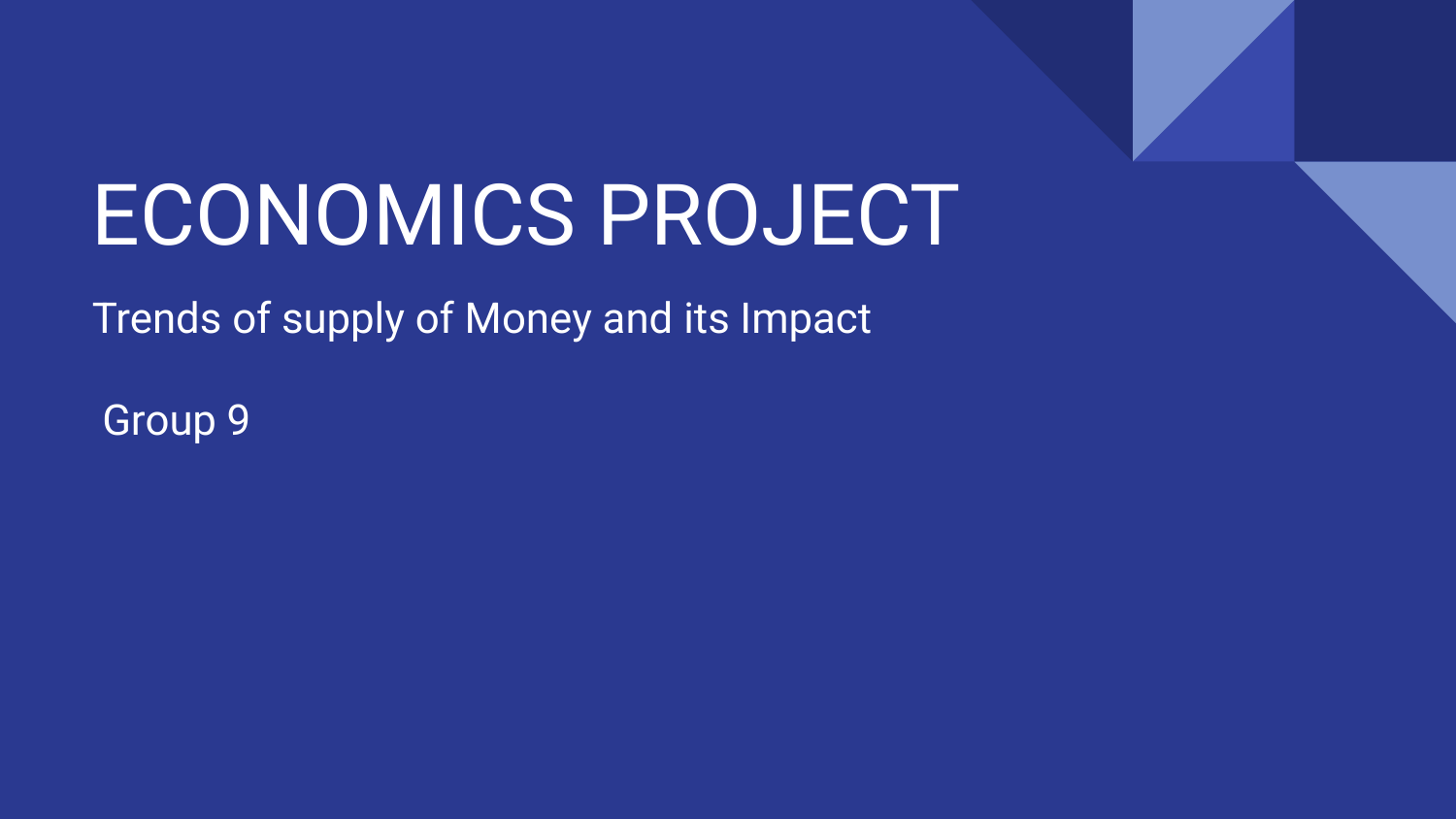

# ECONOMICS PROJECT
Trends of supply of Money and its Impact

 Group 9